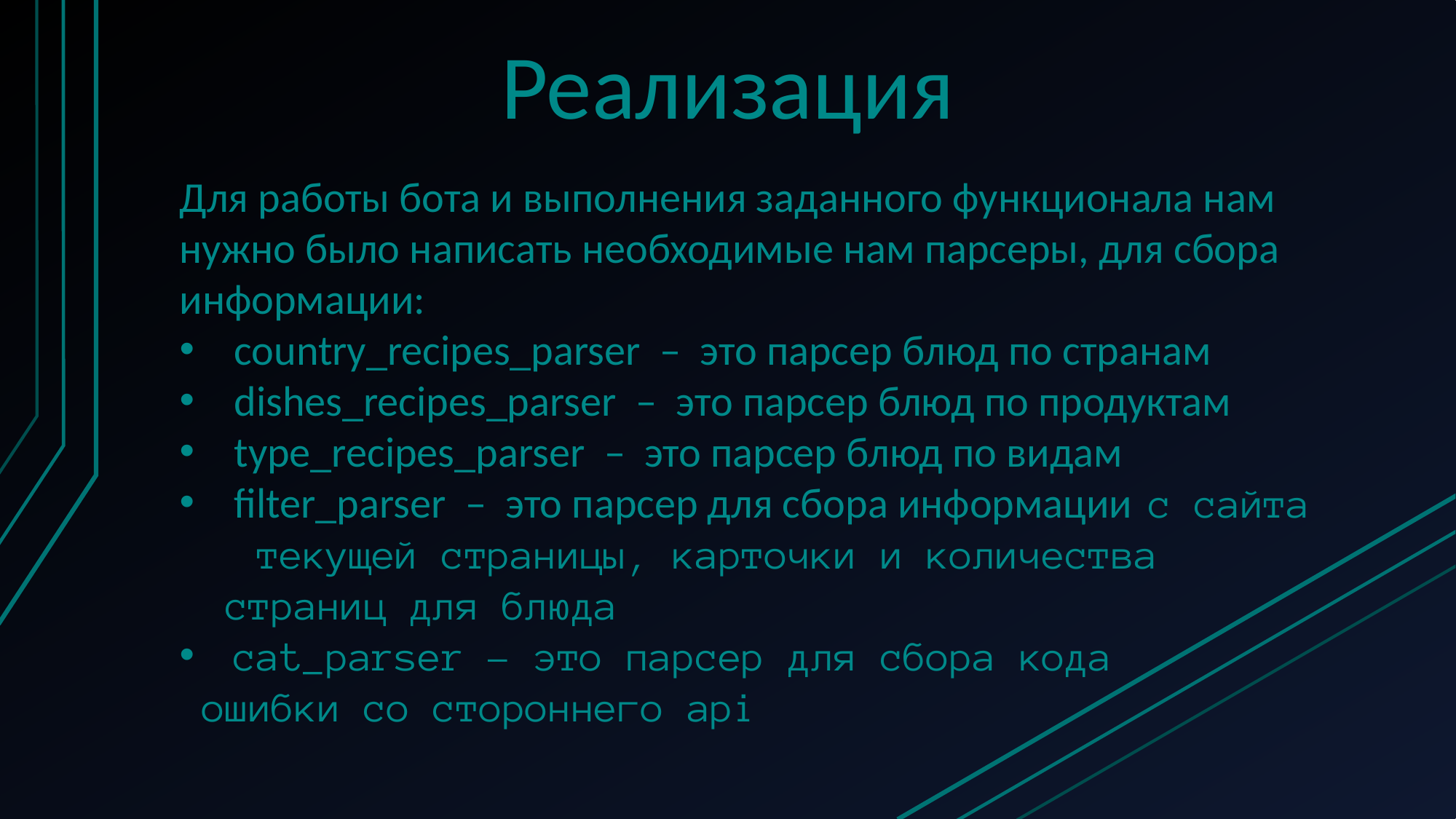

Реализация
Для работы бота и выполнения заданного функционала нам нужно было написать необходимые нам парсеры, для сбора информации:
country_recipes_parser  –  это парсер блюд по странам
dishes_recipes_parser  –  это парсер блюд по продуктам
type_recipes_parser  –  это парсер блюд по видам
filter_parser  –  это парсер для сбора информации с сайта   текущей страницы, карточки и количества
  страниц для блюда
cat_parser – это парсер для сбора кода
 ошибки со стороннего api